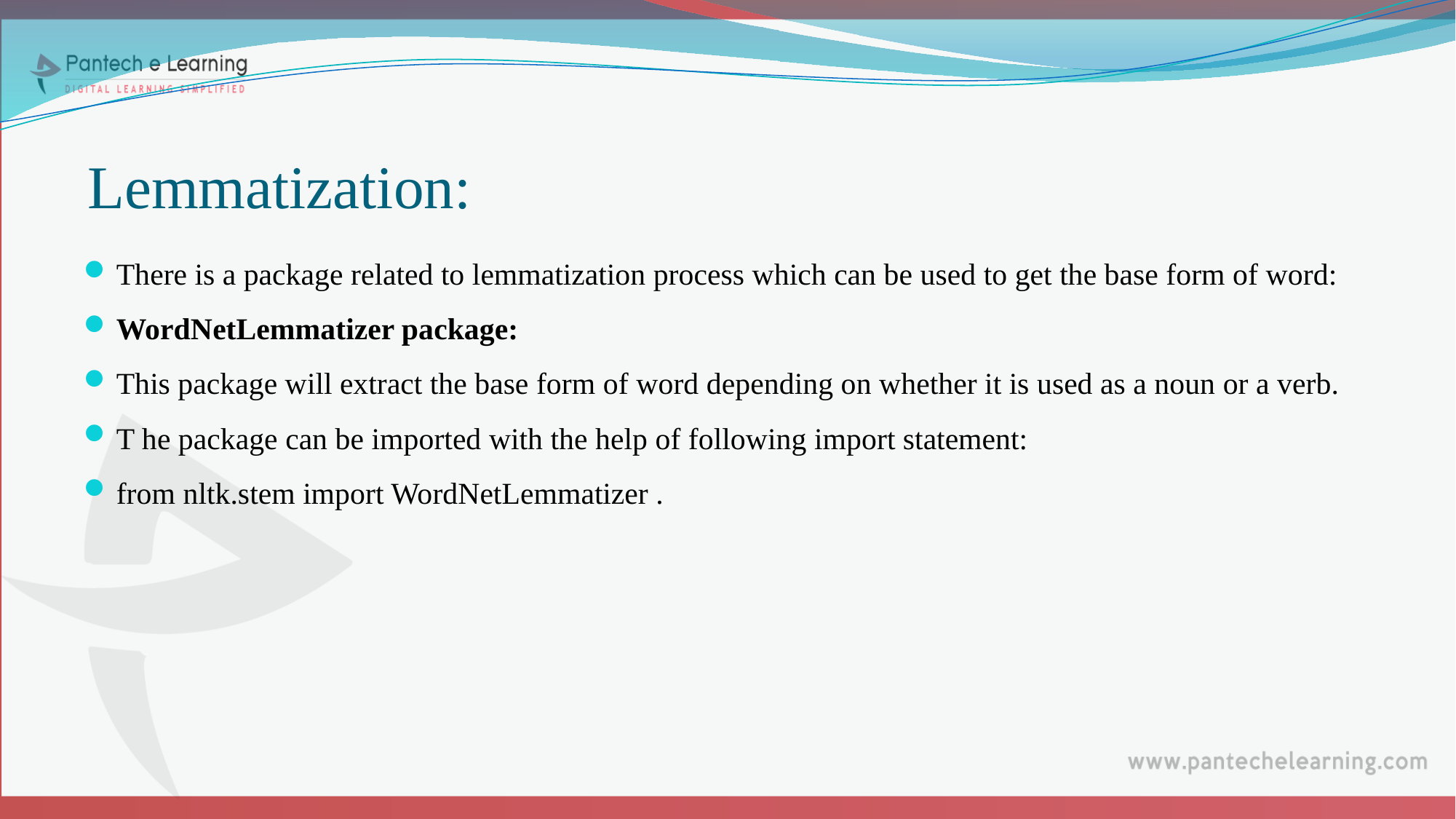

# Lemmatization:
There is a package related to lemmatization process which can be used to get the base form of word:
WordNetLemmatizer package:
This package will extract the base form of word depending on whether it is used as a noun or a verb.
T he package can be imported with the help of following import statement:
from nltk.stem import WordNetLemmatizer .